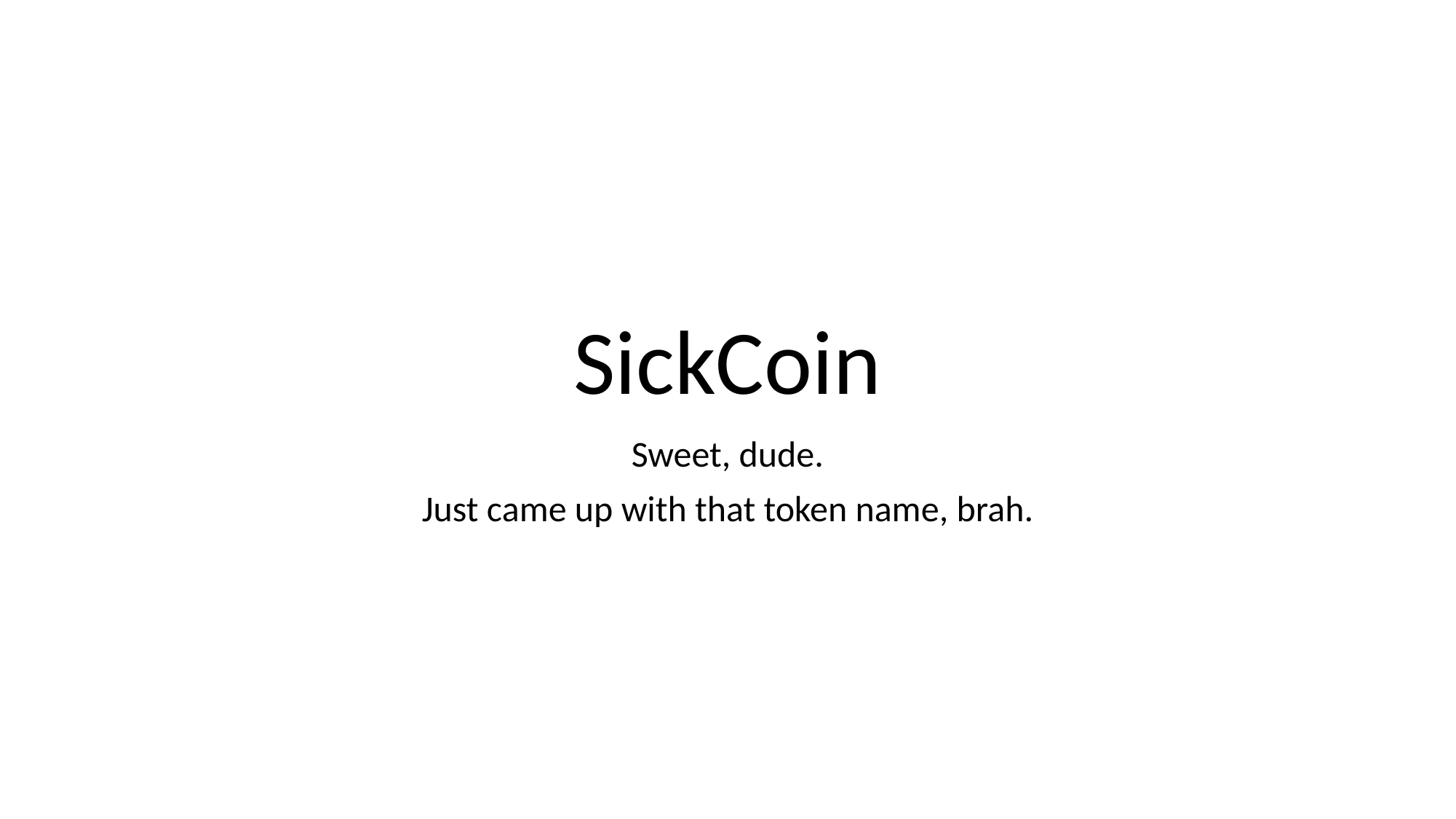

# SickCoin
Sweet, dude.
Just came up with that token name, brah.